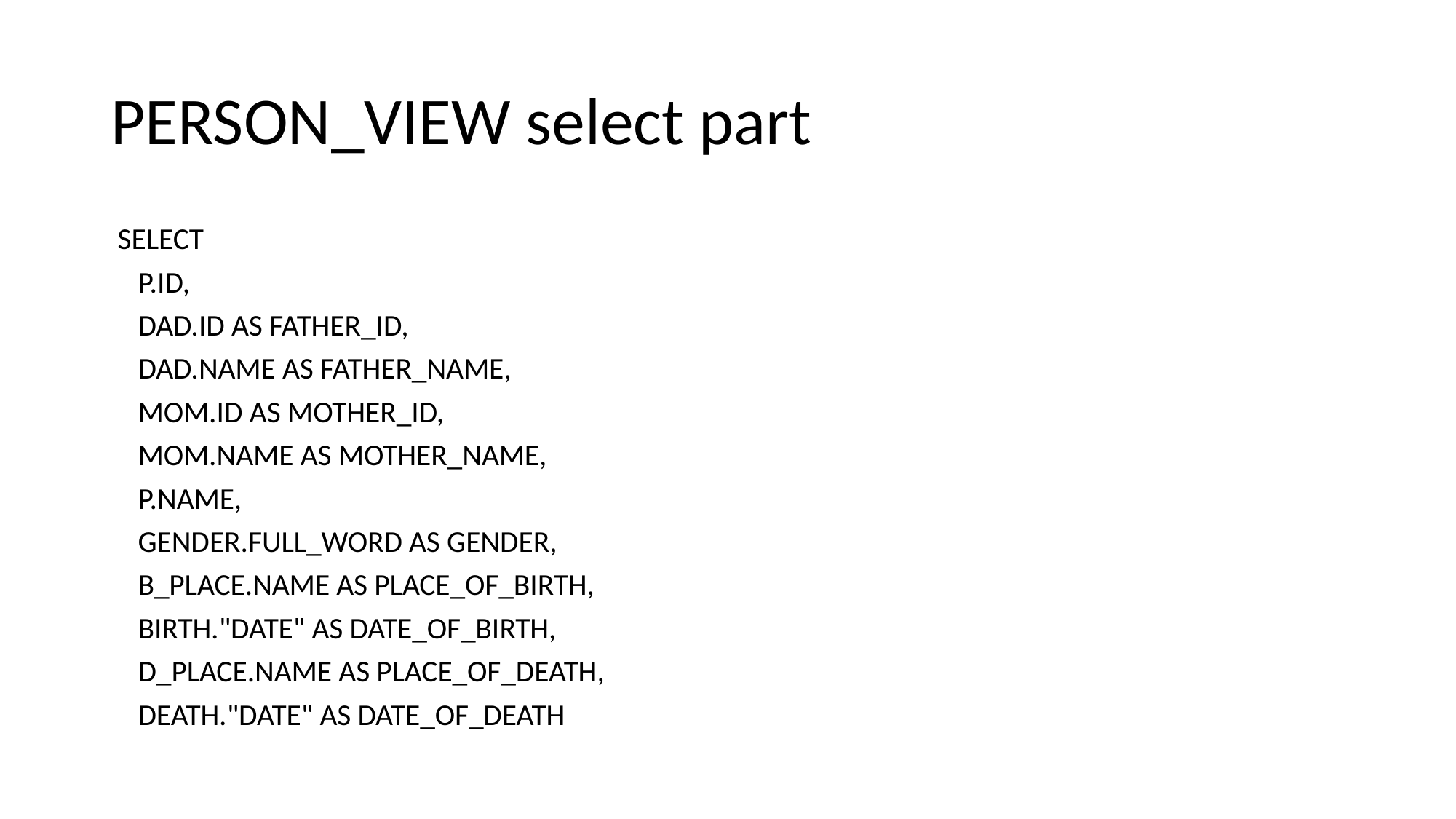

# PERSON_VIEW select part
 SELECT
    P.ID,
    DAD.ID AS FATHER_ID,
    DAD.NAME AS FATHER_NAME,
    MOM.ID AS MOTHER_ID,
    MOM.NAME AS MOTHER_NAME,
    P.NAME,
    GENDER.FULL_WORD AS GENDER,
    B_PLACE.NAME AS PLACE_OF_BIRTH,
    BIRTH."DATE" AS DATE_OF_BIRTH,
    D_PLACE.NAME AS PLACE_OF_DEATH,
    DEATH."DATE" AS DATE_OF_DEATH